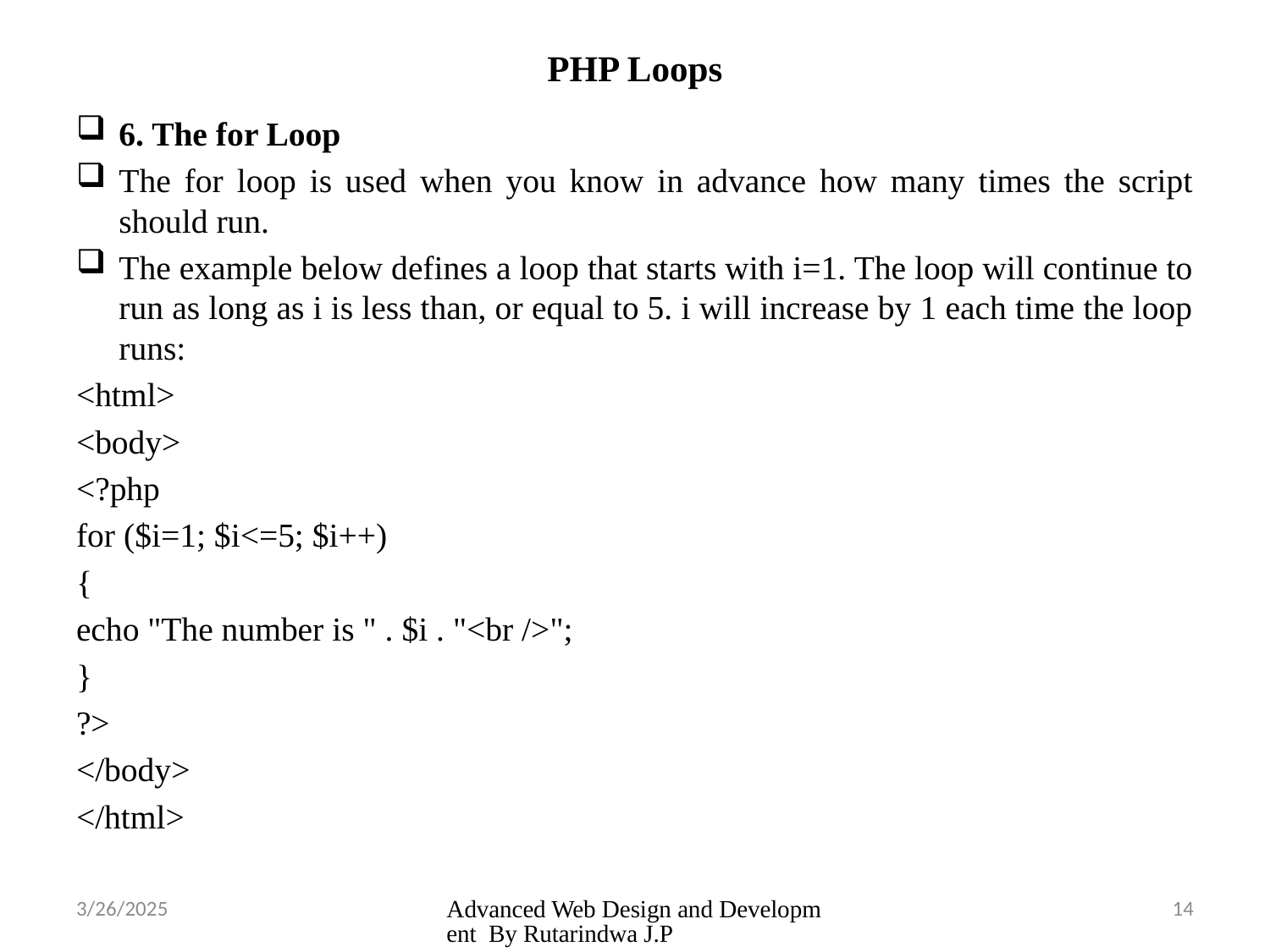

# PHP Loops
6. The for Loop
The for loop is used when you know in advance how many times the script should run.
The example below defines a loop that starts with i=1. The loop will continue to run as long as i is less than, or equal to 5. i will increase by 1 each time the loop runs:
<html>
<body>
<?php
for ($i=1; $i<=5; $i++)
{
echo "The number is " . $i . "<br />";
}
?>
</body>
</html>

3/26/2025
Advanced Web Design and Development  By Rutarindwa J.P
14